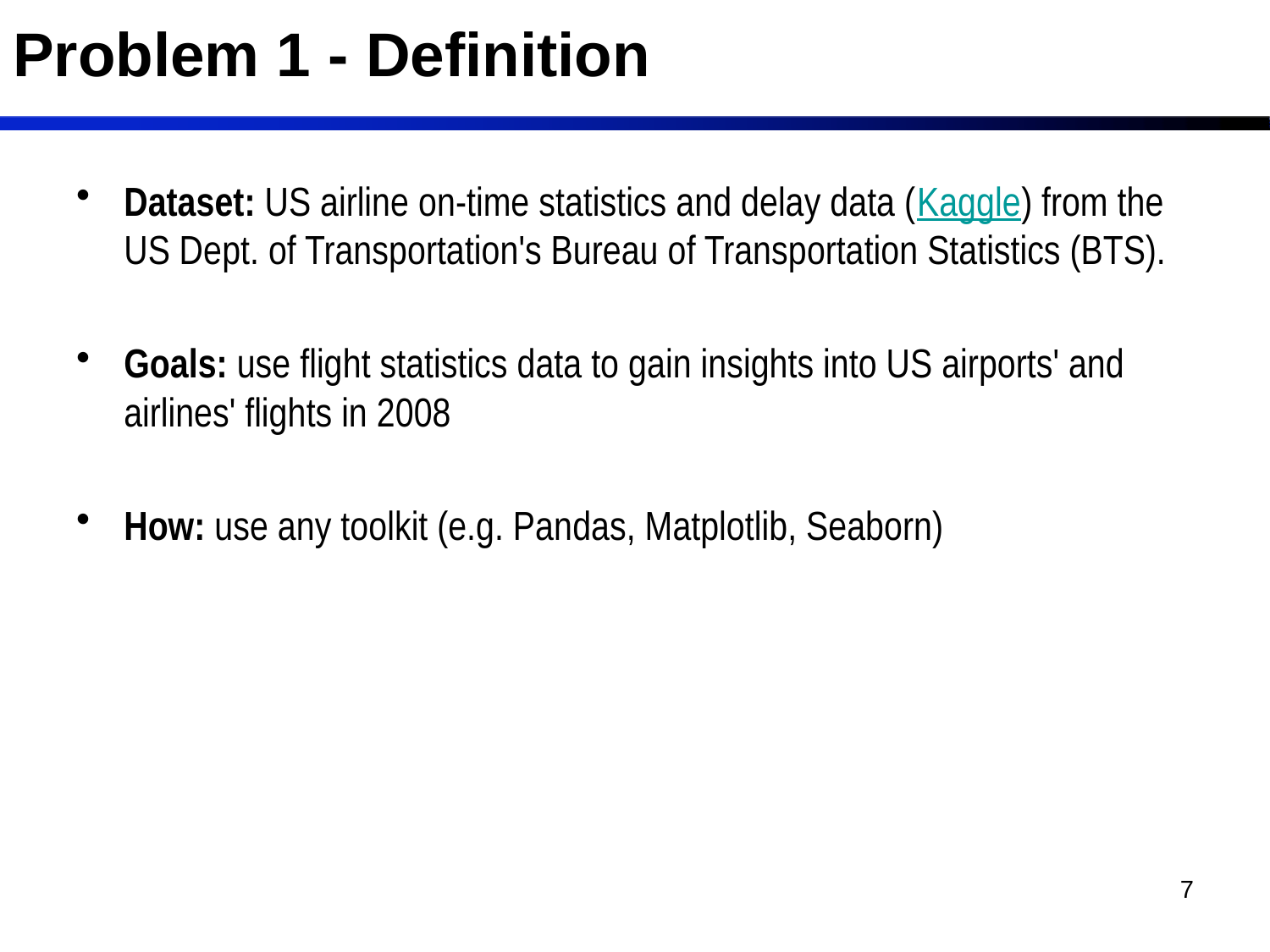

# Problem 1 - Definition

Dataset: US airline on-time statistics and delay data (Kaggle) from the US Dept. of Transportation's Bureau of Transportation Statistics (BTS).

Goals: use flight statistics data to gain insights into US airports' and airlines' flights in 2008

How: use any toolkit (e.g. Pandas, Matplotlib, Seaborn)
7